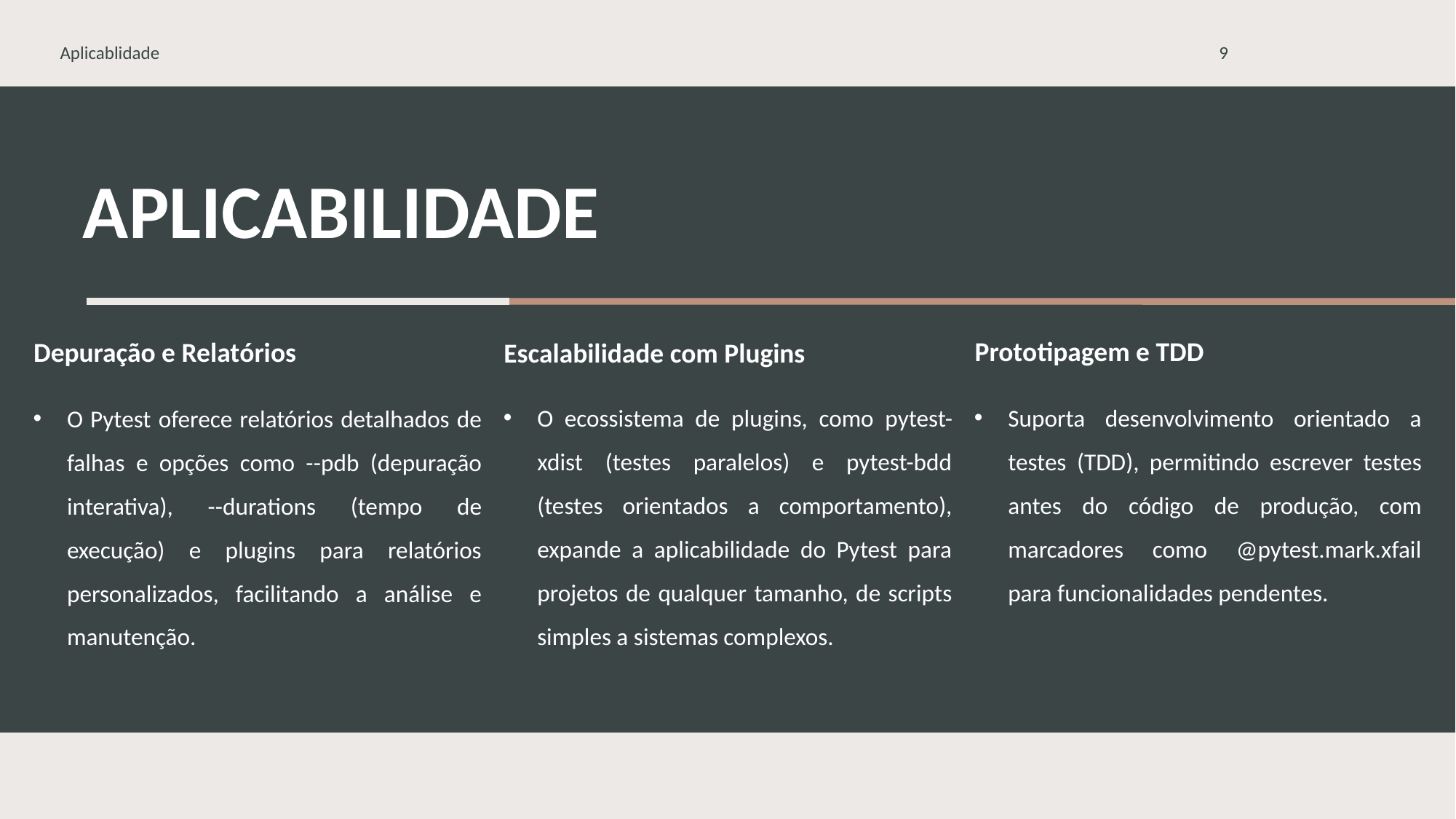

Aplicablidade
9
# APLICABILIDADE
Prototipagem e TDD

Depuração e Relatórios

Escalabilidade com Plugins

Suporta desenvolvimento orientado a testes (TDD), permitindo escrever testes antes do código de produção, com marcadores como @pytest.mark.xfail para funcionalidades pendentes.
O ecossistema de plugins, como pytest-xdist (testes paralelos) e pytest-bdd (testes orientados a comportamento), expande a aplicabilidade do Pytest para projetos de qualquer tamanho, de scripts simples a sistemas complexos.
O Pytest oferece relatórios detalhados de falhas e opções como --pdb (depuração interativa), --durations (tempo de execução) e plugins para relatórios personalizados, facilitando a análise e manutenção.